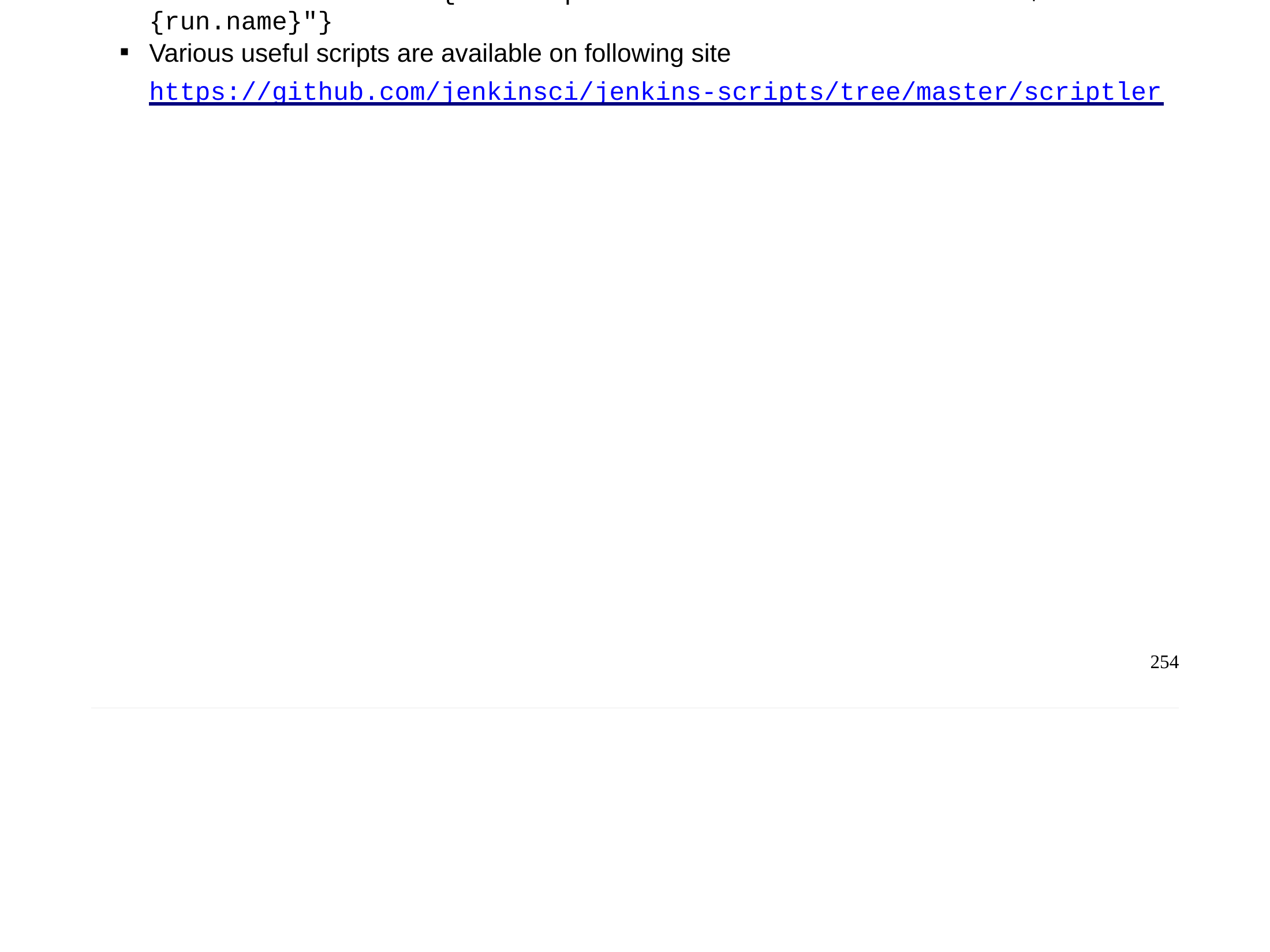

Chapter 14 - Scripting

successfulRuns.each{run -> println "Successful Job Name: $
{run.name}"}
Various useful scripts are available on following site
https://github.com/jenkinsci/jenkins-scripts/tree/master/scriptler
254